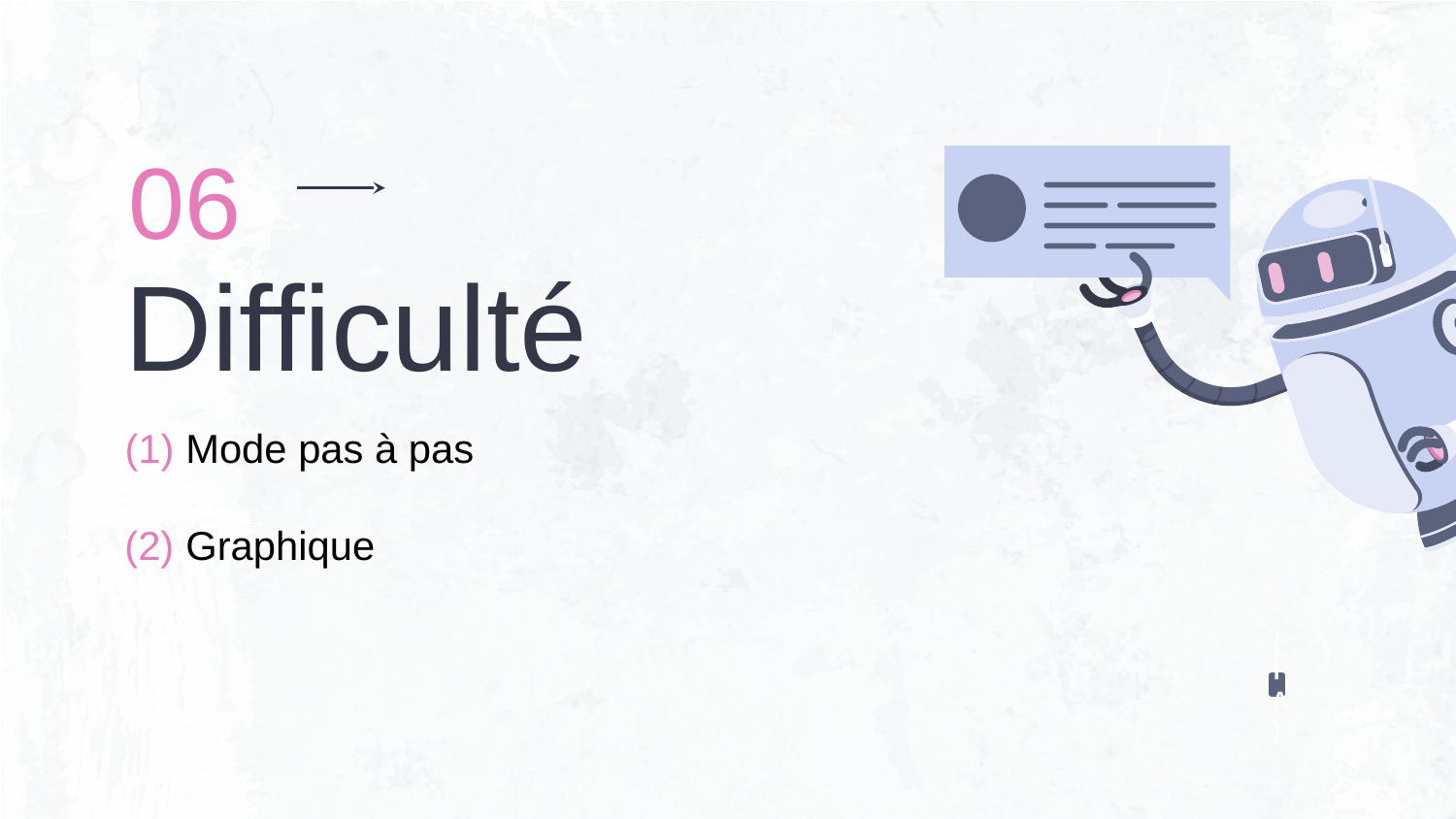

# 06

Difficulté
(1) Mode pas à pas
(2) Graphique
(IA)